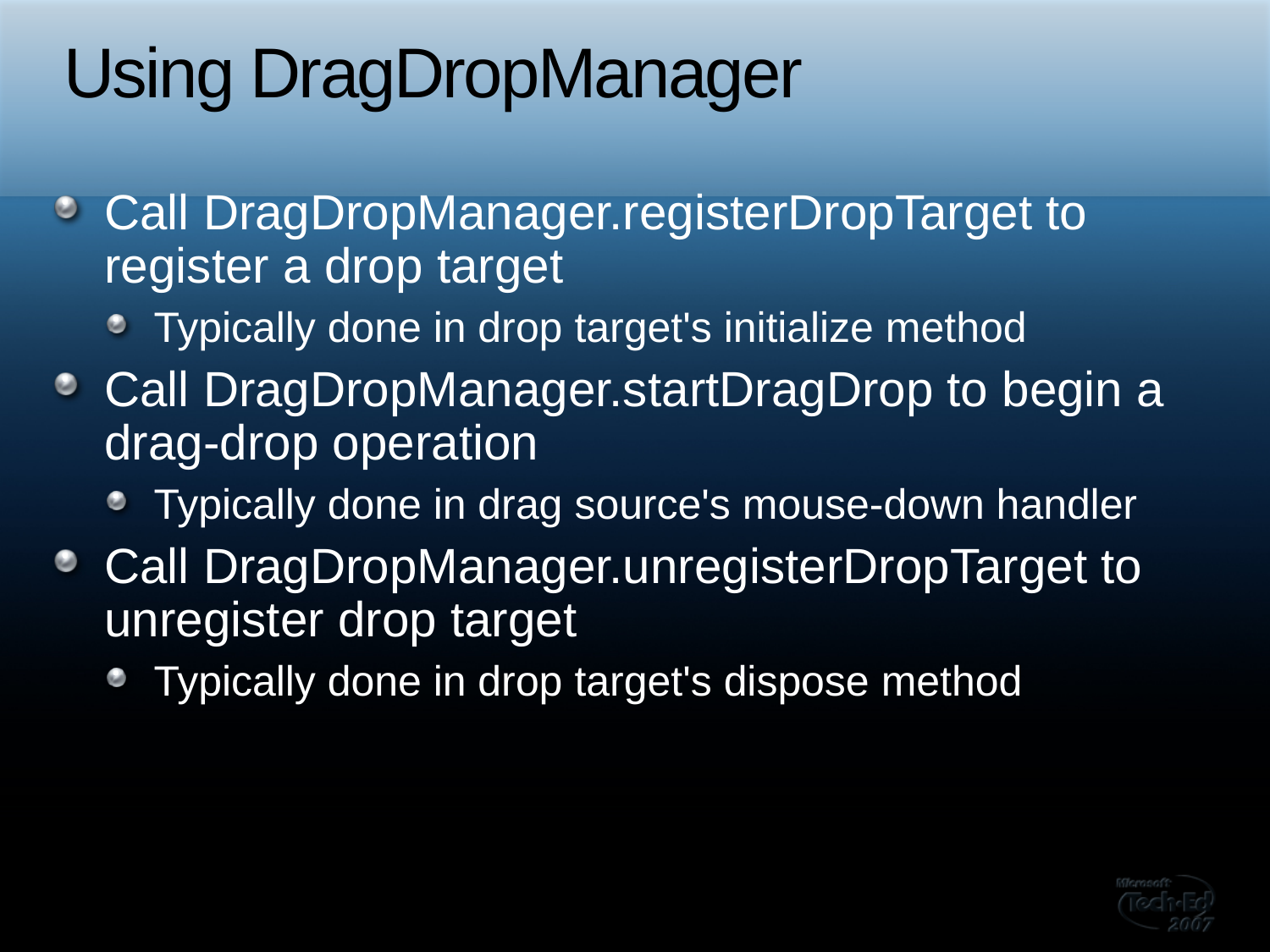

# Using DragDropManager
Call DragDropManager.registerDropTarget to register a drop target
Typically done in drop target's initialize method
Call DragDropManager.startDragDrop to begin a drag-drop operation
Typically done in drag source's mouse-down handler
Call DragDropManager.unregisterDropTarget to unregister drop target
Typically done in drop target's dispose method